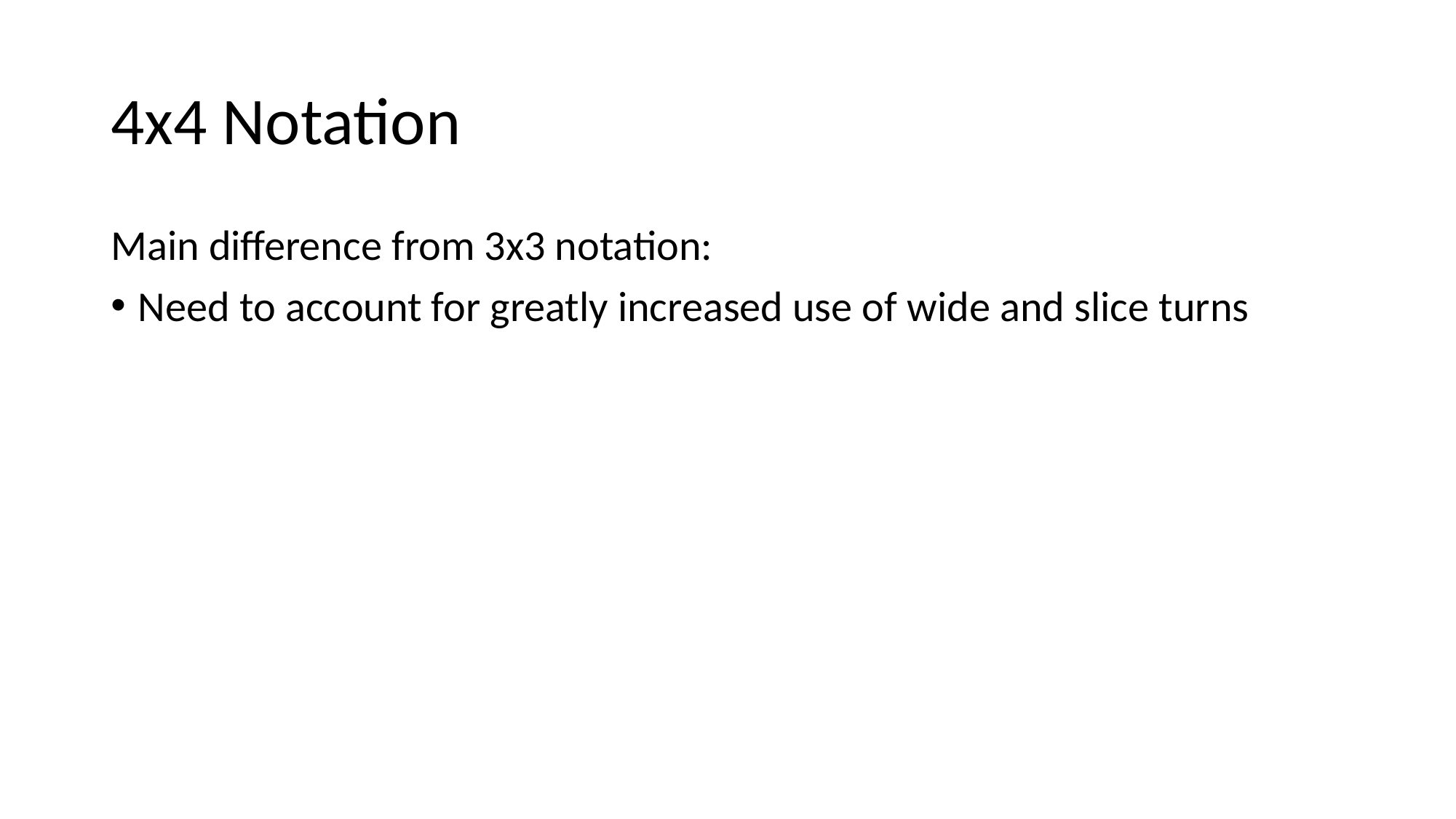

# 4x4 Notation
Main difference from 3x3 notation:
Need to account for greatly increased use of wide and slice turns